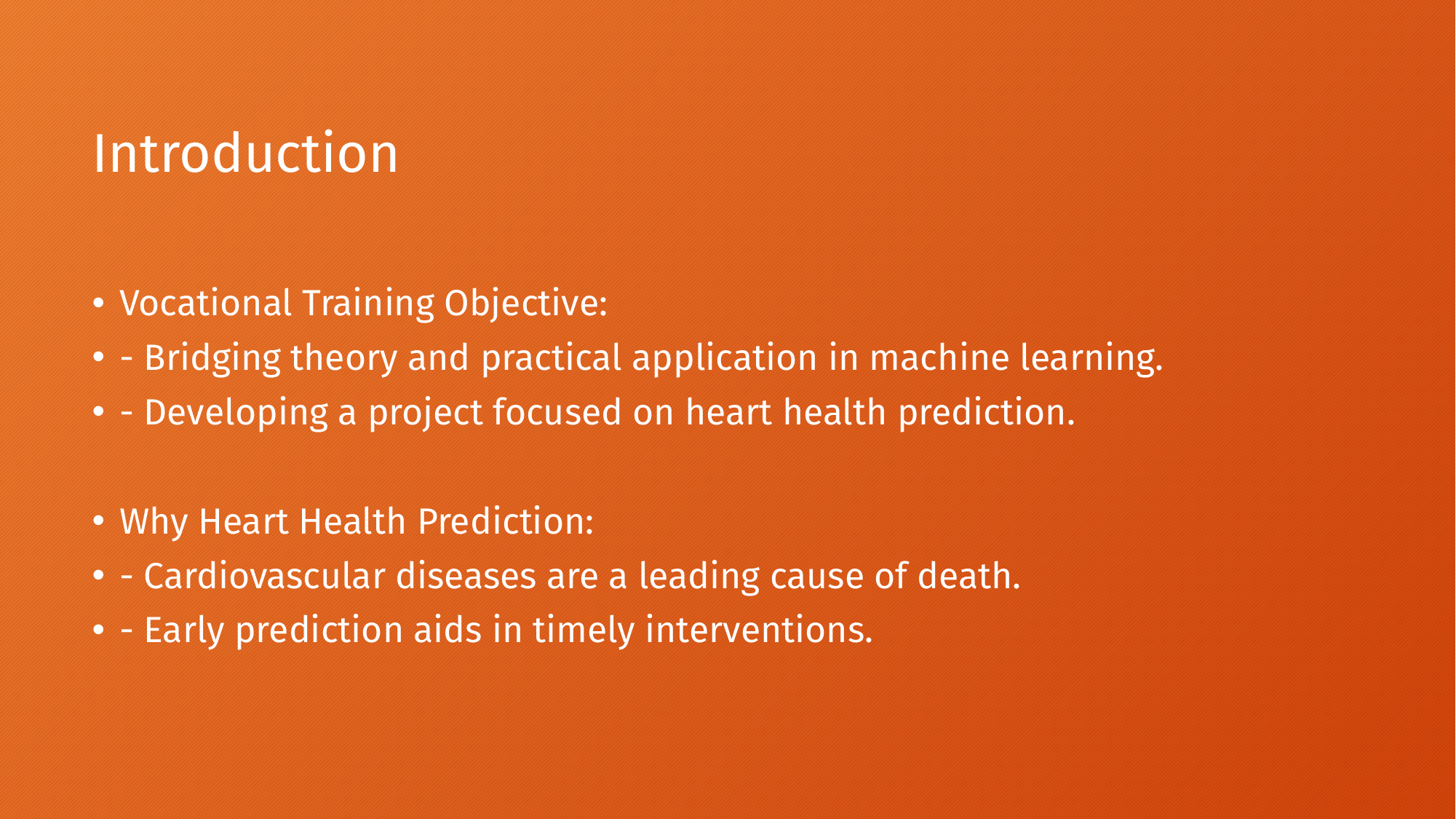

# Introduction
Vocational Training Objective:
- Bridging theory and practical application in machine learning.
- Developing a project focused on heart health prediction.

Why Heart Health Prediction:
- Cardiovascular diseases are a leading cause of death.
- Early prediction aids in timely interventions.